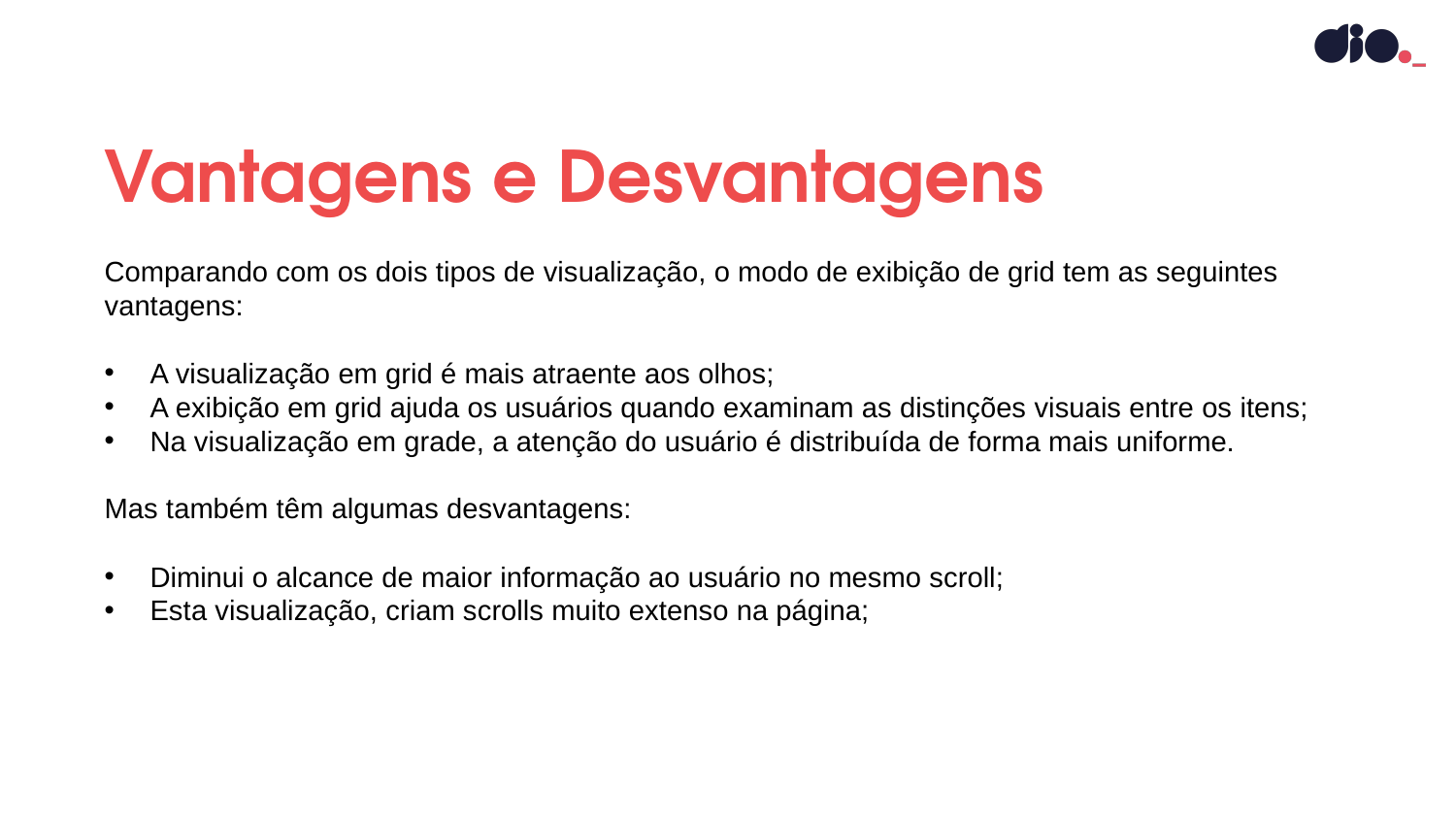

Vantagens e Desvantagens
Comparando com os dois tipos de visualização, o modo de exibição de grid tem as seguintes vantagens:

A visualização em grid é mais atraente aos olhos;
A exibição em grid ajuda os usuários quando examinam as distinções visuais entre os itens;
Na visualização em grade, a atenção do usuário é distribuída de forma mais uniforme.

Mas também têm algumas desvantagens:

Diminui o alcance de maior informação ao usuário no mesmo scroll;
Esta visualização, criam scrolls muito extenso na página;